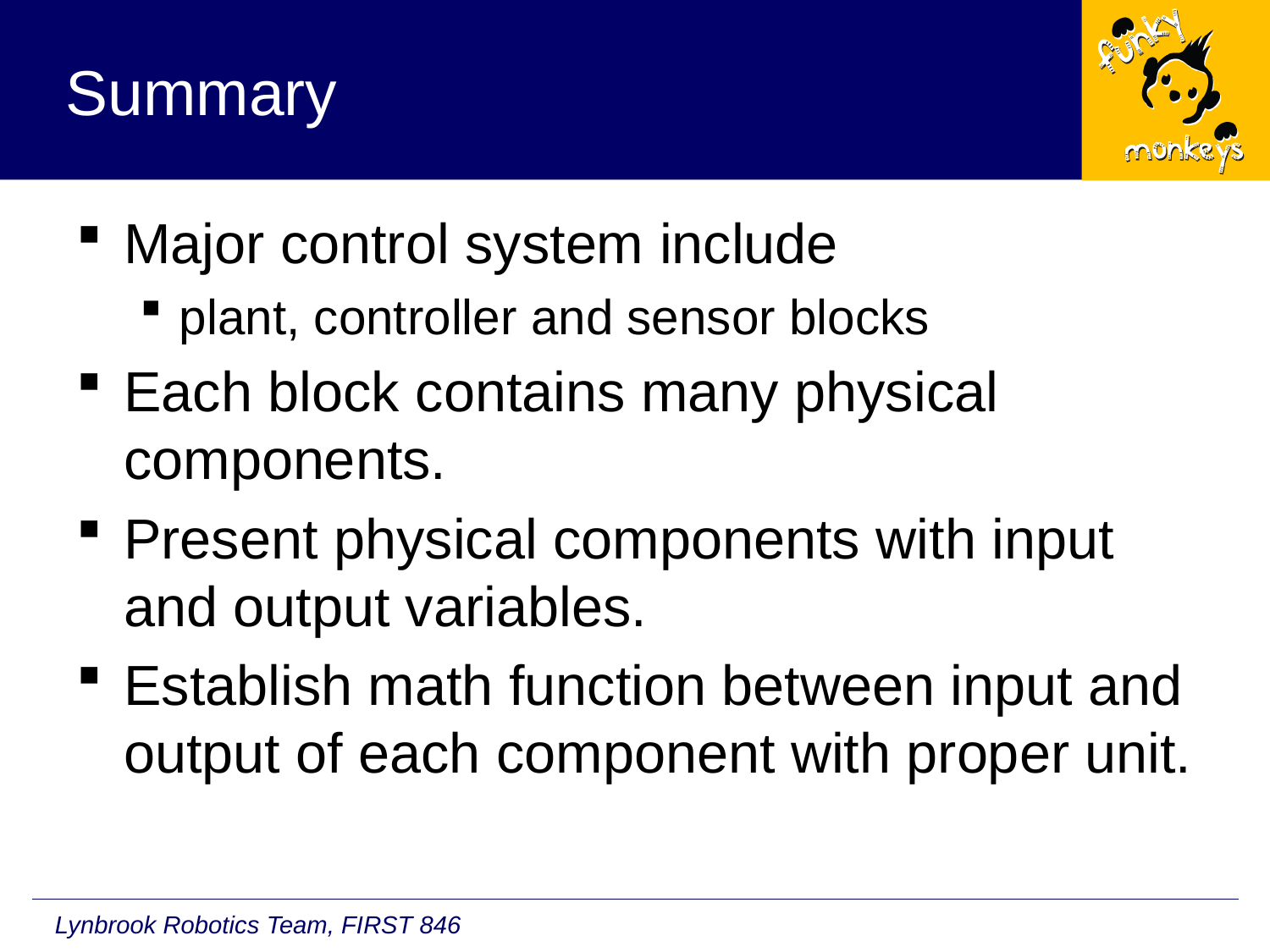

# Summary
Major control system include
plant, controller and sensor blocks
Each block contains many physical components.
Present physical components with input and output variables.
Establish math function between input and output of each component with proper unit.